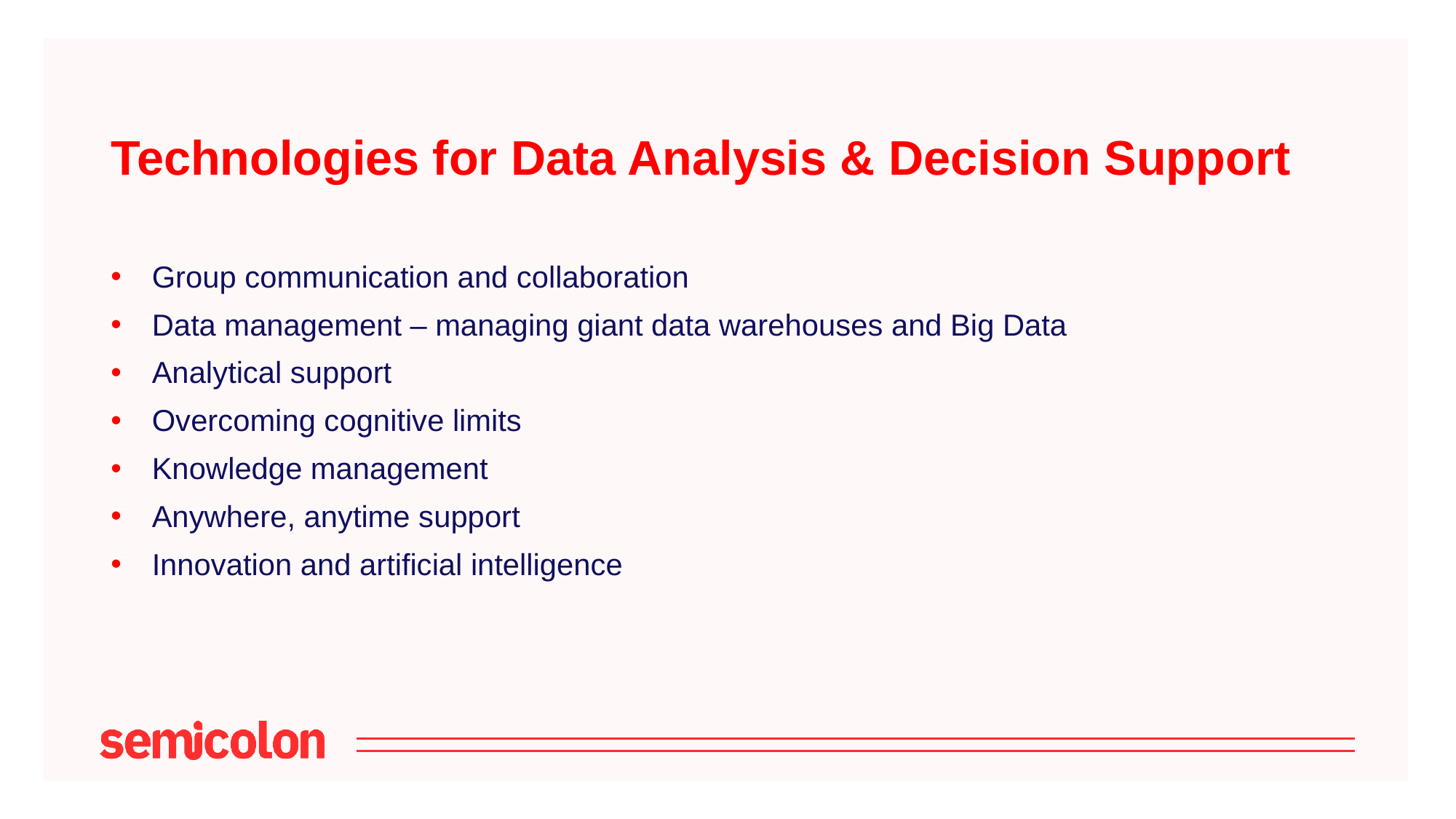

# Technologies for Data Analysis & Decision Support
Group communication and collaboration
Data management – managing giant data warehouses and Big Data
Analytical support
Overcoming cognitive limits
Knowledge management
Anywhere, anytime support
Innovation and artificial intelligence